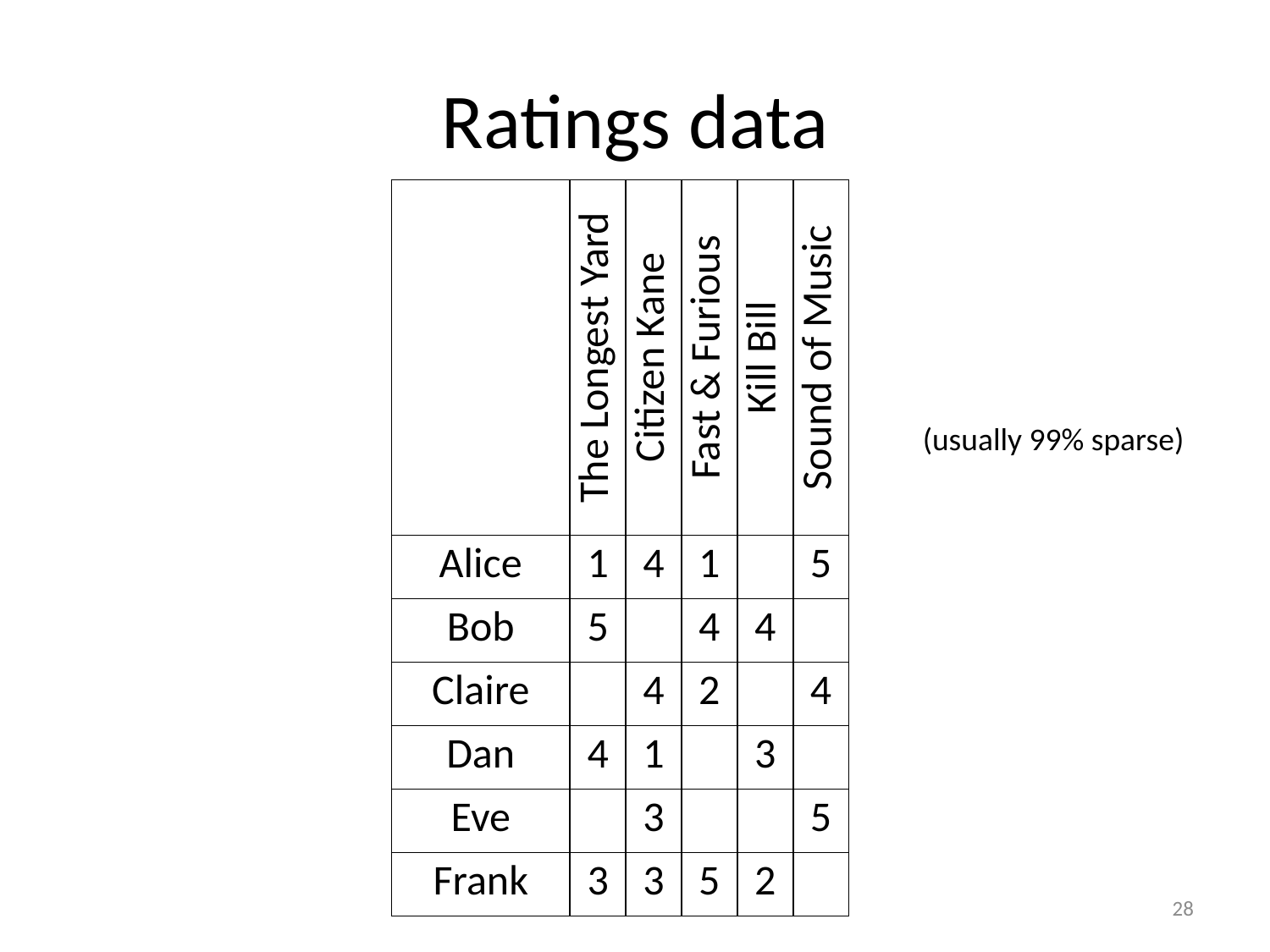

# Ratings data
|  | The Longest Yard | Citizen Kane | Fast & Furious | Kill Bill | Sound of Music |
| --- | --- | --- | --- | --- | --- |
| Alice | 1 | 4 | 1 |  | 5 |
| Bob | 5 |  | 4 | 4 |  |
| Claire |  | 4 | 2 |  | 4 |
| Dan | 4 | 1 |  | 3 |  |
| Eve |  | 3 |  |  | 5 |
| Frank | 3 | 3 | 5 | 2 |  |
(usually 99% sparse)
28